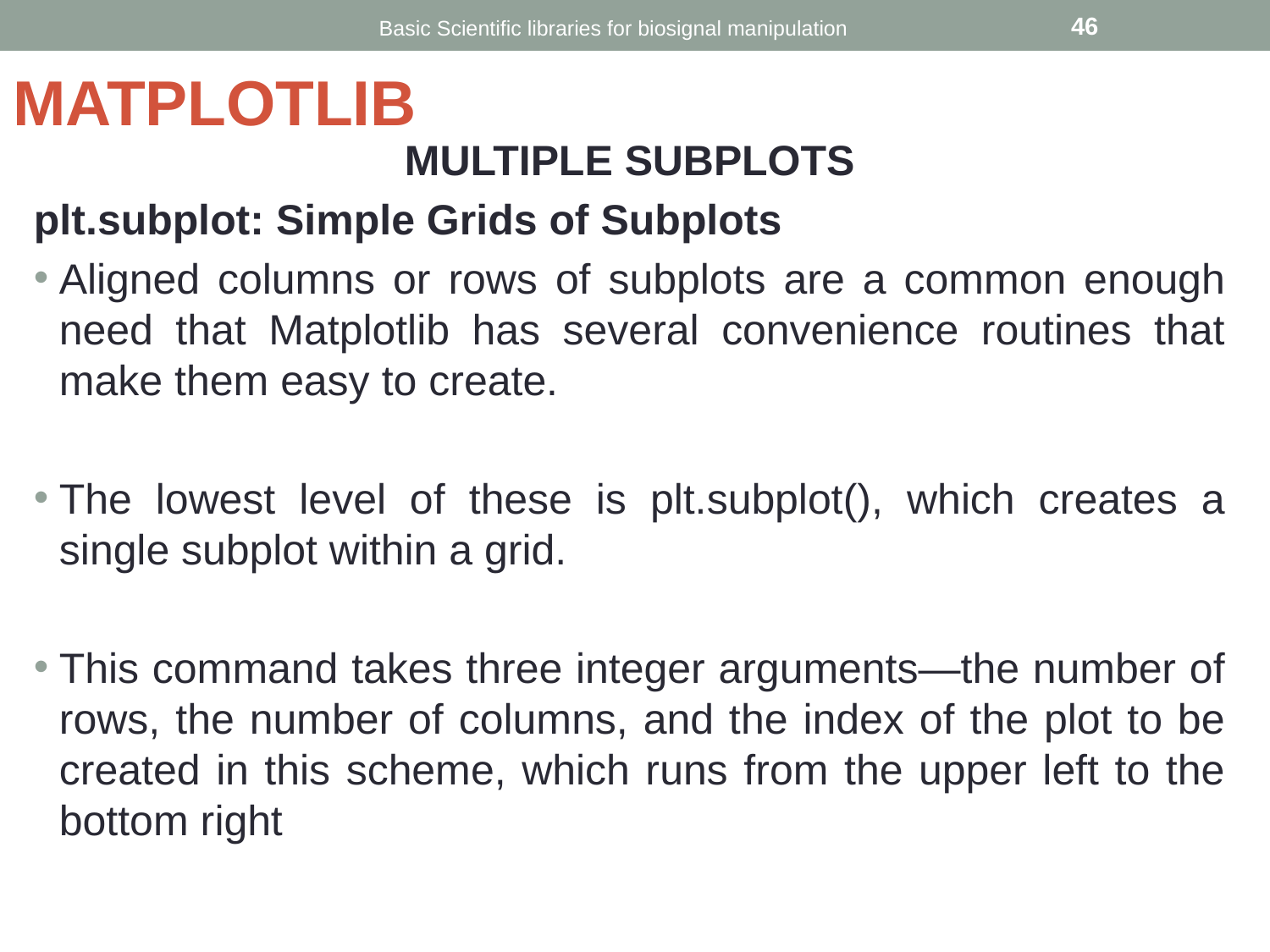

Basic Scientific libraries for biosignal manipulation
46
# MATPLOTLIB
MULTIPLE SUBPLOTS
plt.subplot: Simple Grids of Subplots
Aligned columns or rows of subplots are a common enough need that Matplotlib has several convenience routines that make them easy to create.

The lowest level of these is plt.subplot(), which creates a single subplot within a grid.

This command takes three integer arguments—the number of rows, the number of columns, and the index of the plot to be created in this scheme, which runs from the upper left to the bottom right